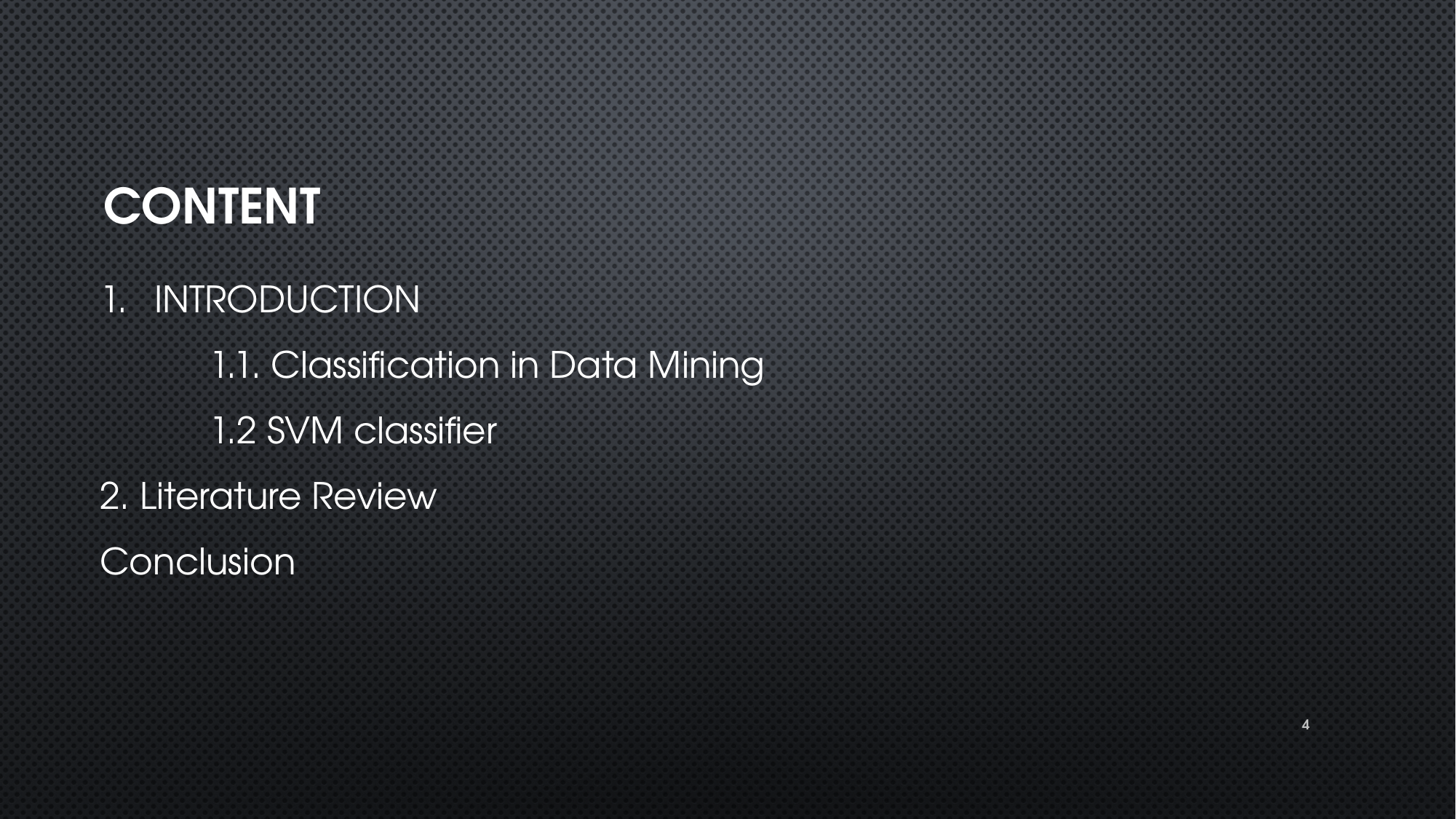

Content
INTRODUCTION
	1.1. Classification in Data Mining
	1.2 SVM classifier
2. Literature Review
Conclusion
4